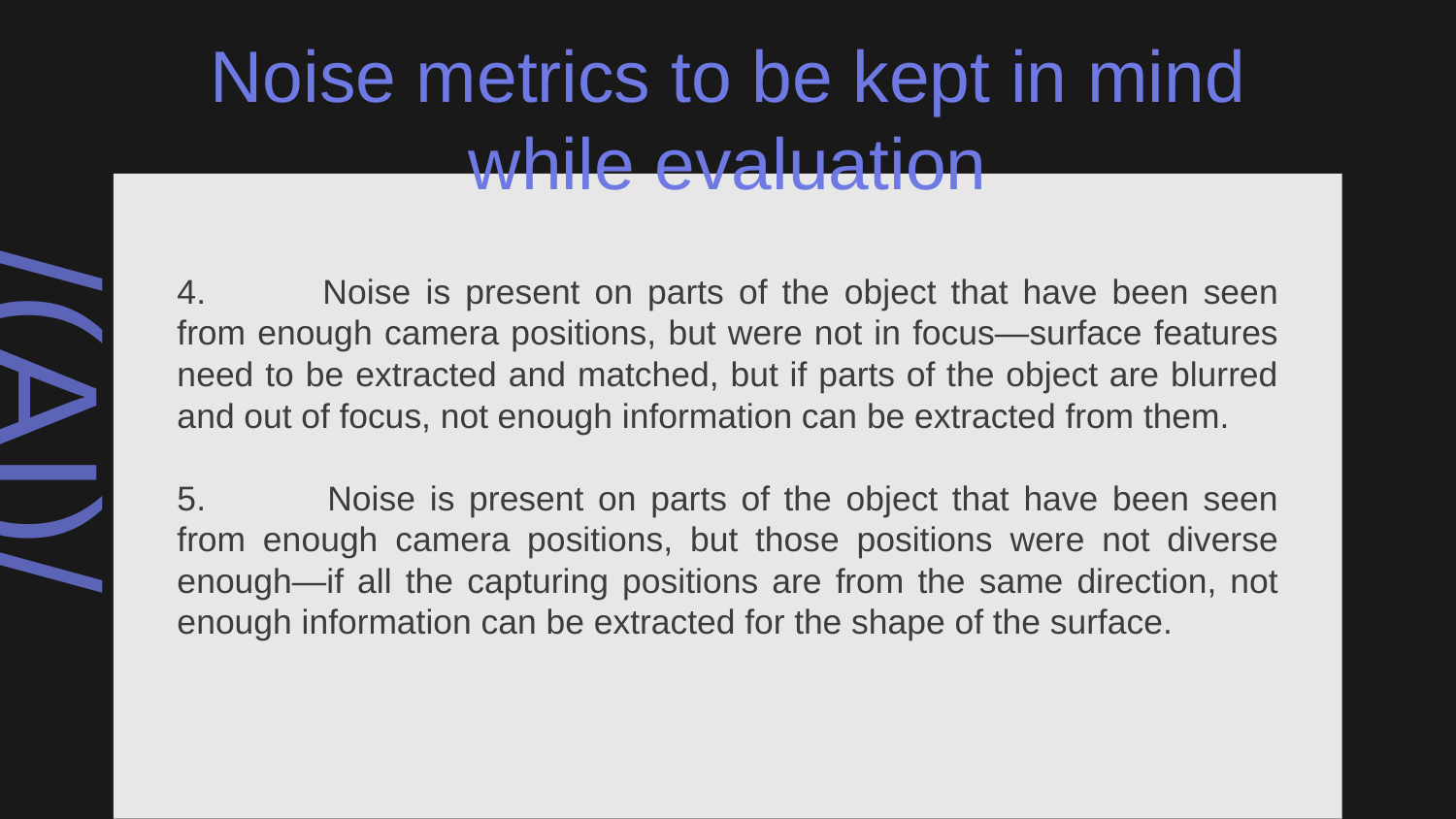

# Noise metrics to be kept in mind while evaluation

4.	Noise is present on parts of the object that have been seen from enough camera positions, but were not in focus—surface features need to be extracted and matched, but if parts of the object are blurred and out of focus, not enough information can be extracted from them.

5. 	Noise is present on parts of the object that have been seen from enough camera positions, but those positions were not diverse enough—if all the capturing positions are from the same direction, not enough information can be extracted for the shape of the surface.